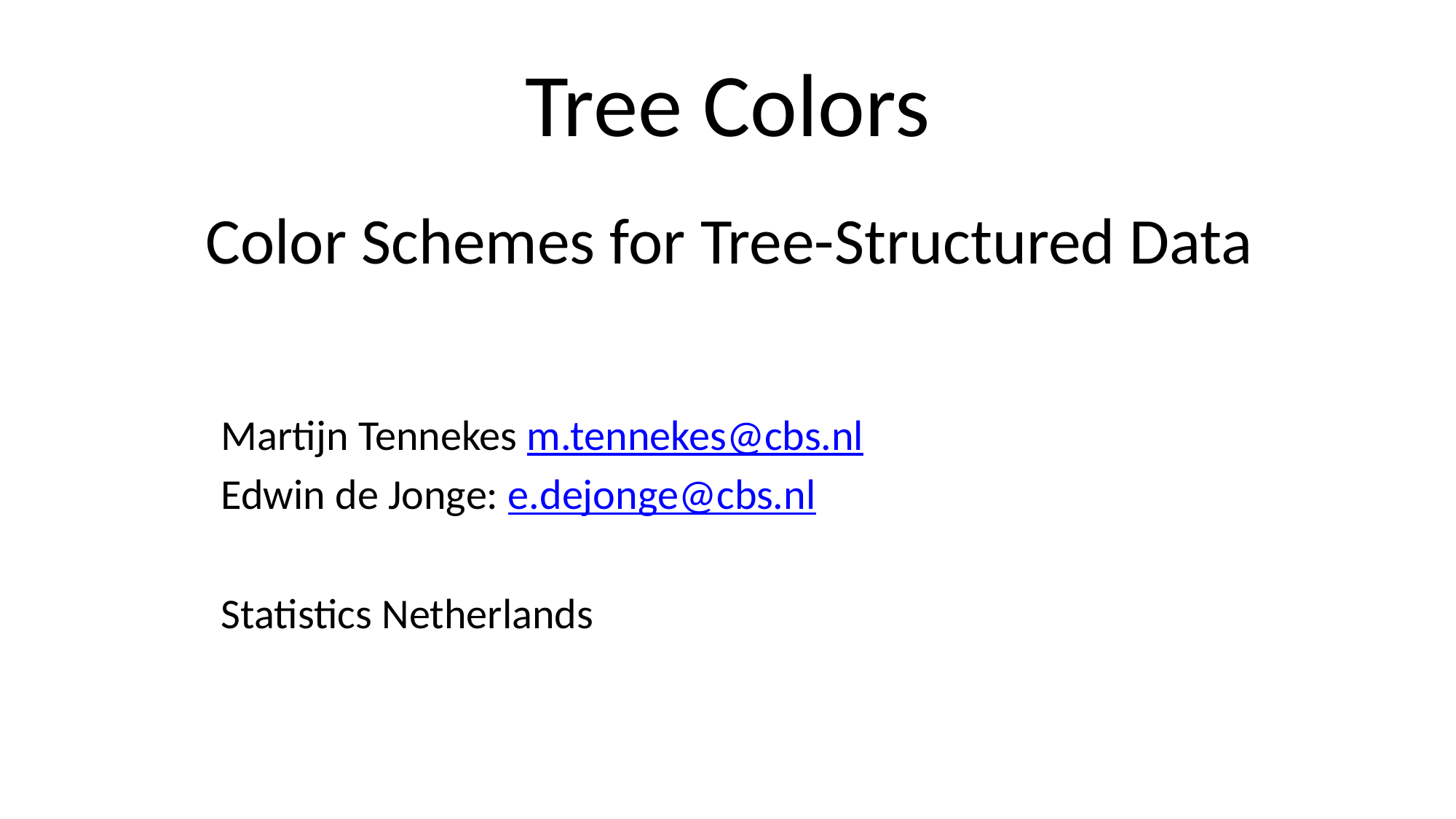

# Tree Colors
Color Schemes for Tree-Structured Data
Martijn Tennekes m.tennekes@cbs.nl
Edwin de Jonge: e.dejonge@cbs.nl

Statistics Netherlands